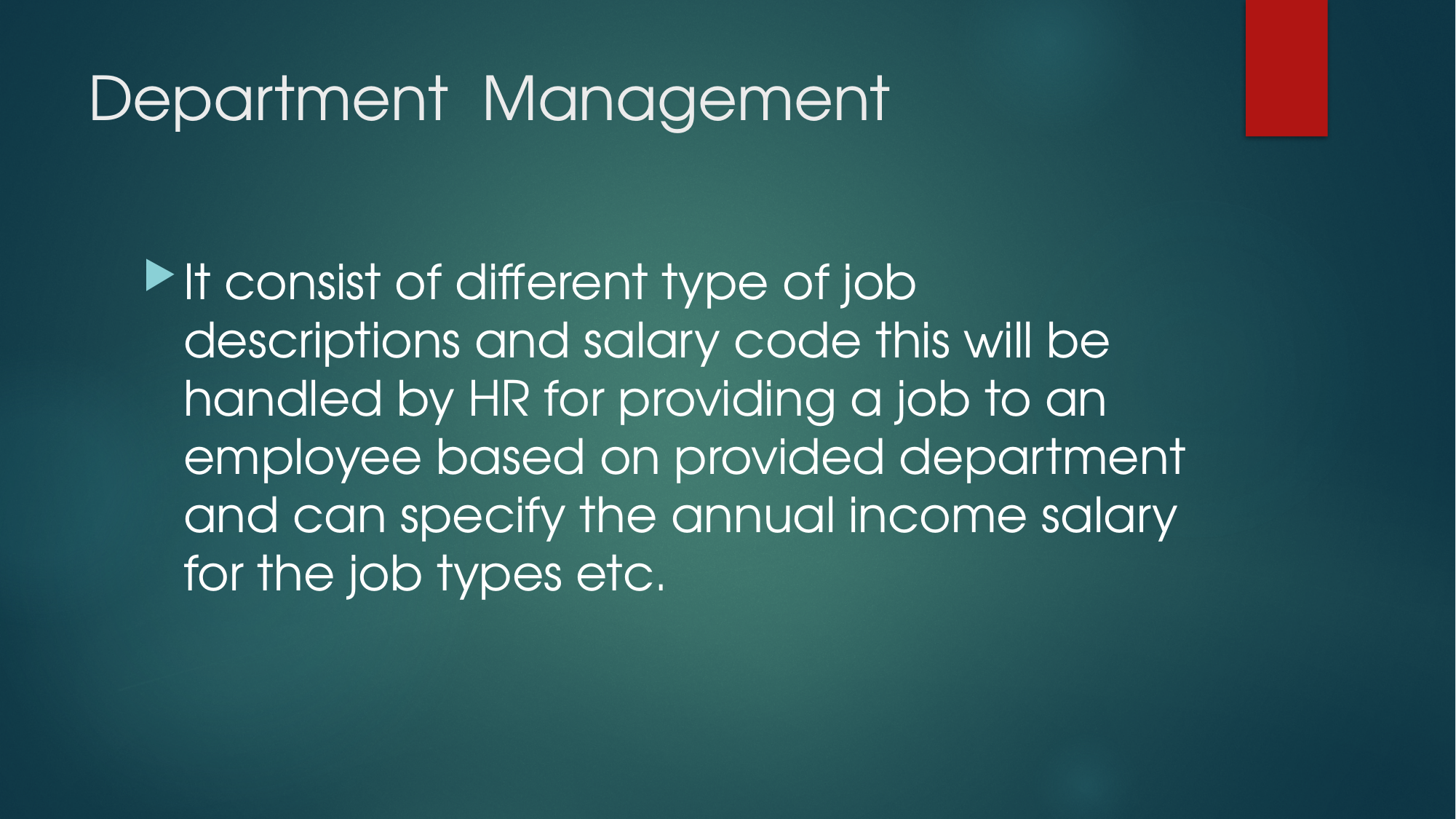

# Department  Management
It consist of different type of job descriptions and salary code this will be handled by HR for providing a job to an employee based on provided department and can specify the annual income salary for the job types etc.